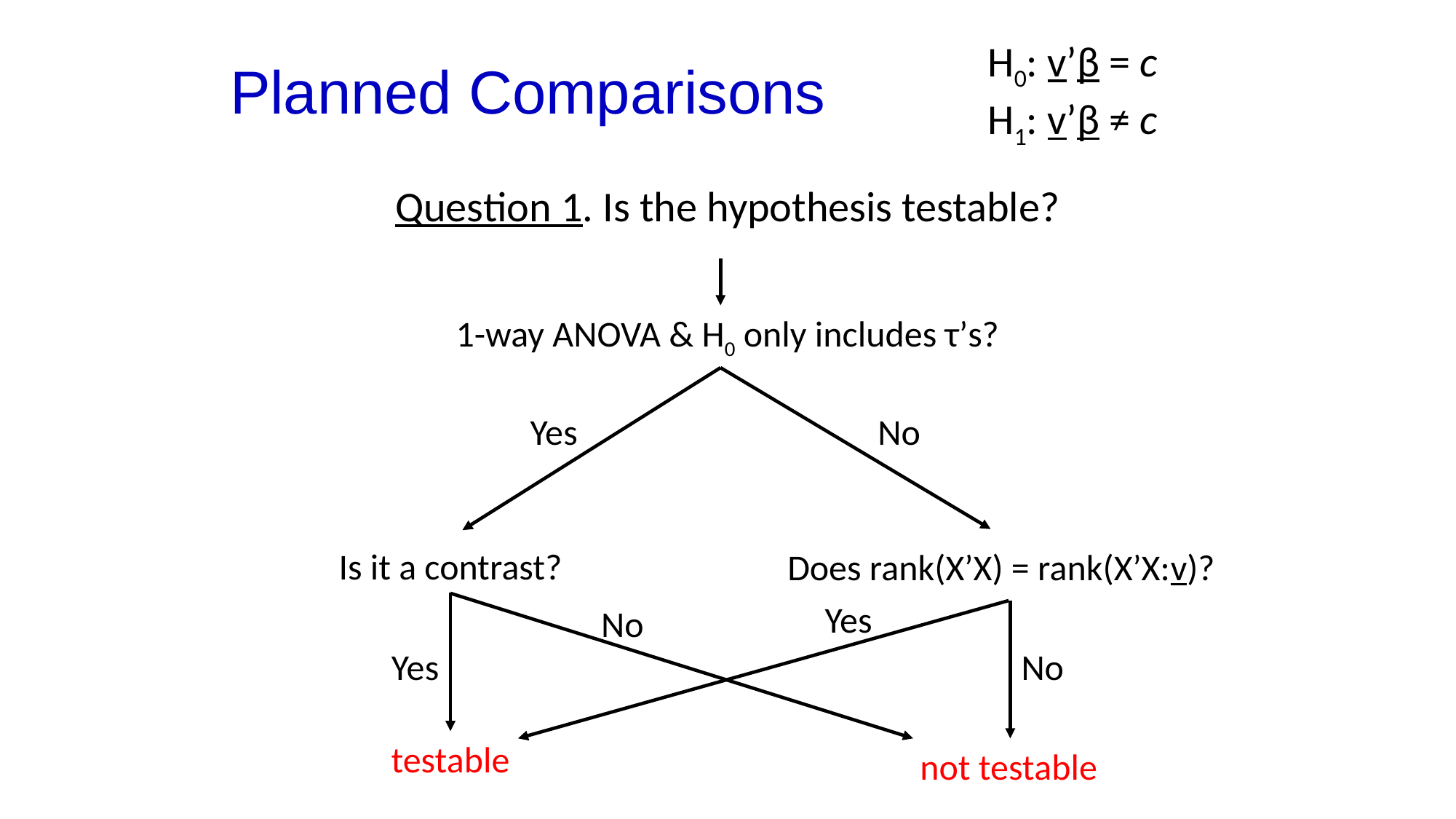

H0: v’β = c
H1: v’β ≠ c
Planned Comparisons
Question 1. Is the hypothesis testable?
1-way ANOVA & H0 only includes τ’s?
No
Yes
Is it a contrast?
Does rank(X’X) = rank(X’X:v)?

Yes
No
Yes
No
testable
not testable